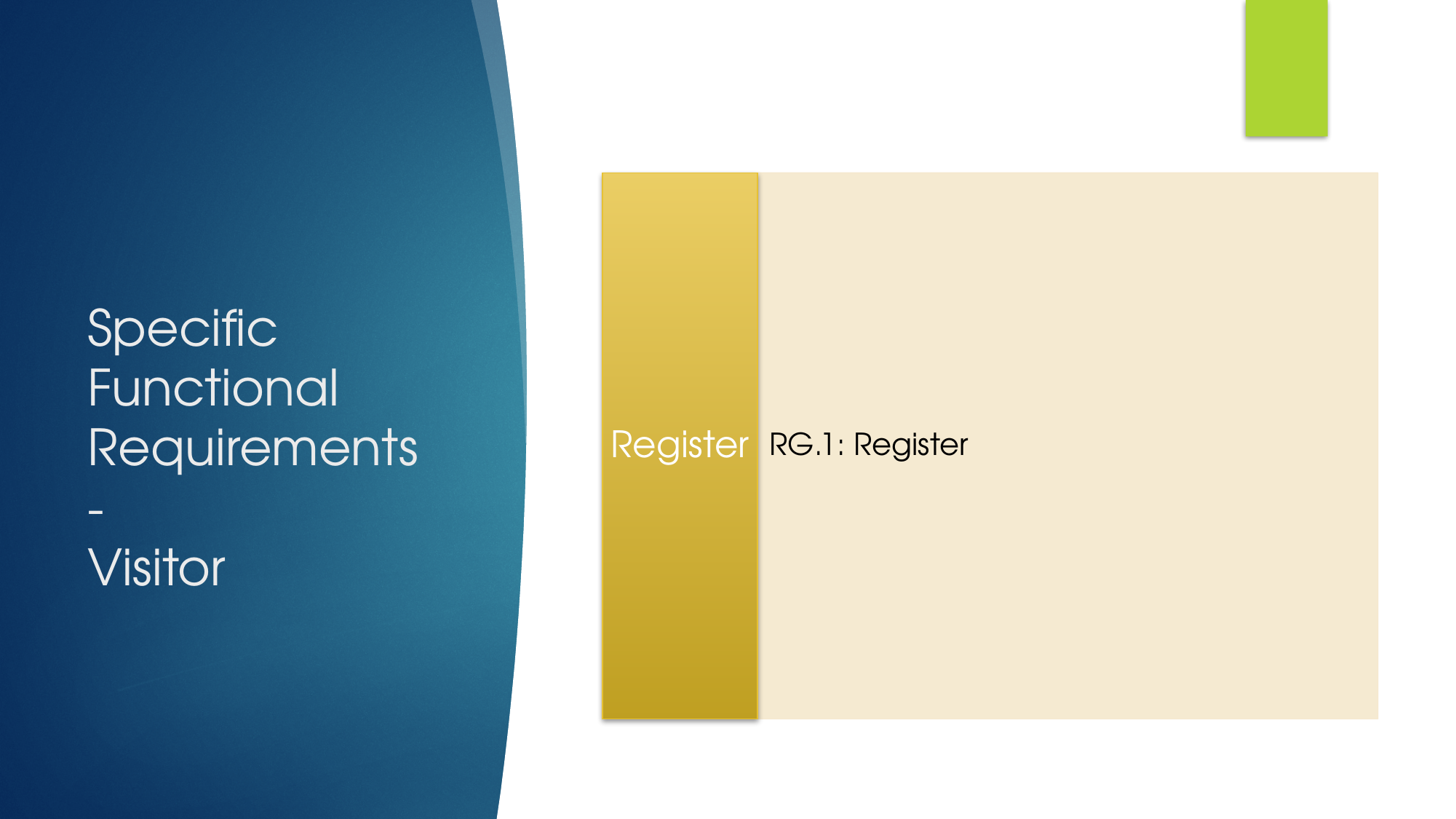

# Specific Functional Requirements - Visitor
RG.1: Register
Register